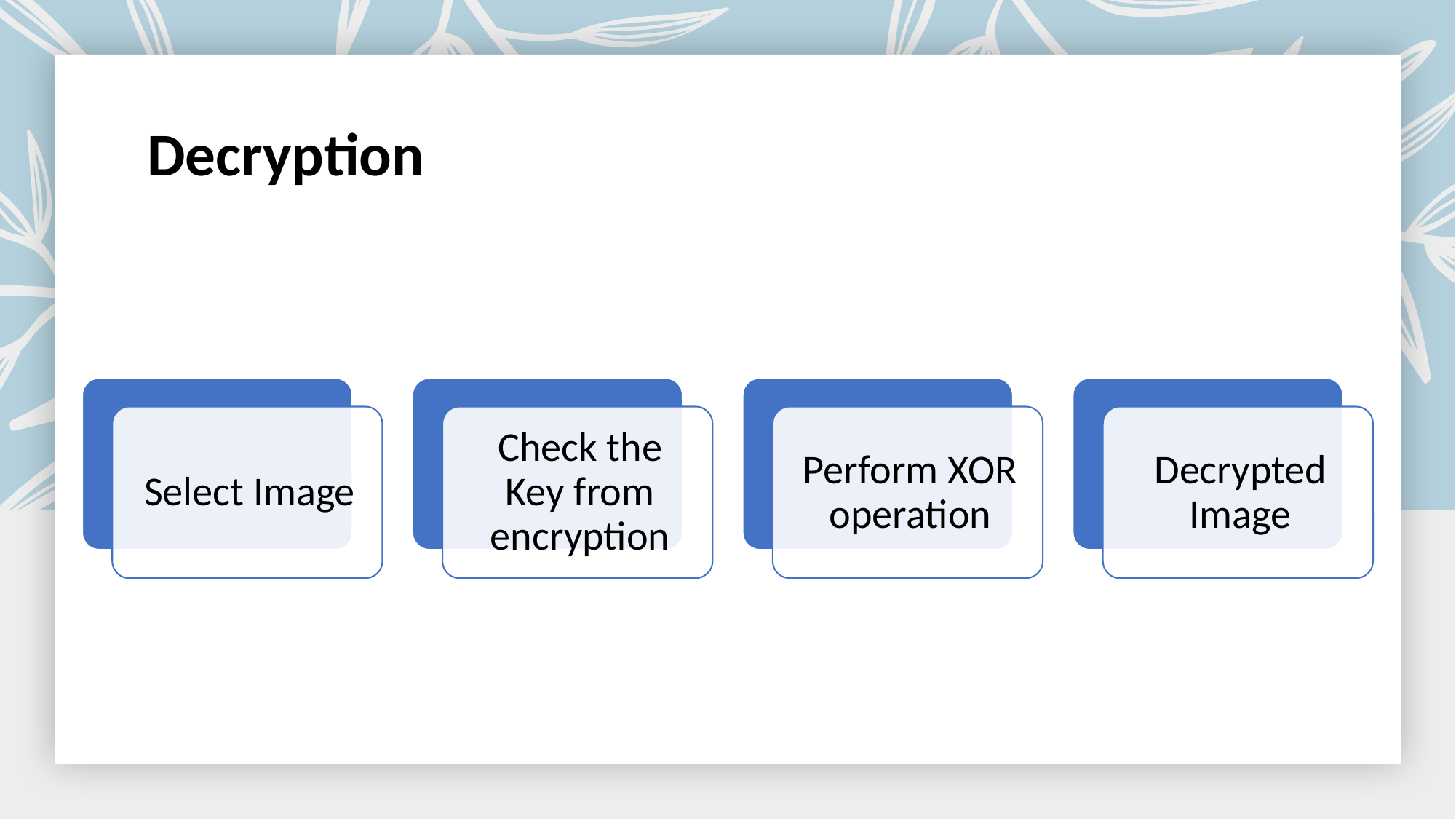

# Decryption
Select Image
Check the Key from encryption
Perform XOR operation
Decrypted Image